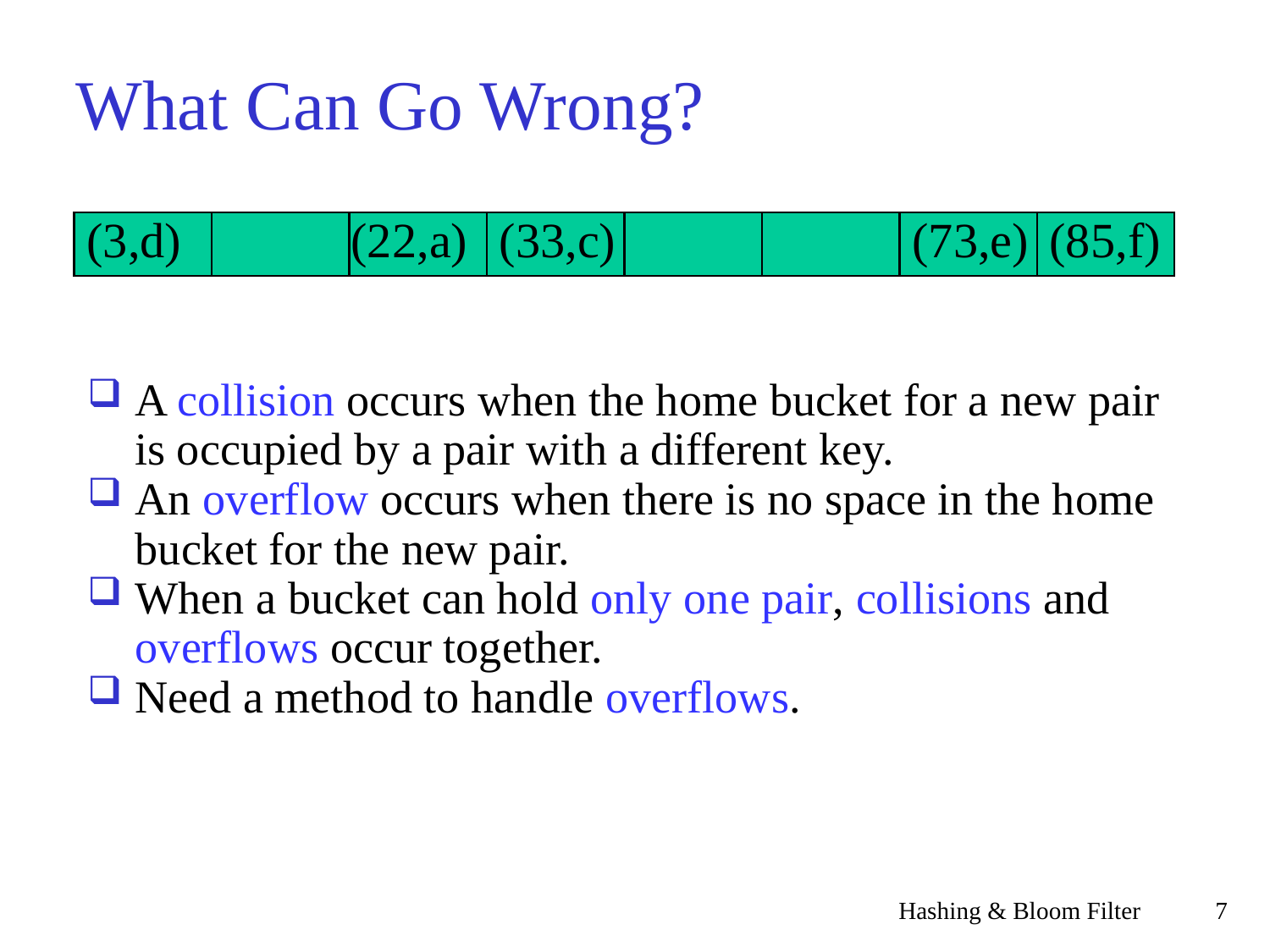

What Can Go Wrong?
(3,d)
(22,a)
(33,c)
(73,e)
(85,f)

A collision occurs when the home bucket for a new pair is occupied by a pair with a different key.
An overflow occurs when there is no space in the home bucket for the new pair.
When a bucket can hold only one pair, collisions and overflows occur together.
Need a method to handle overflows.
Hashing & Bloom Filter
7